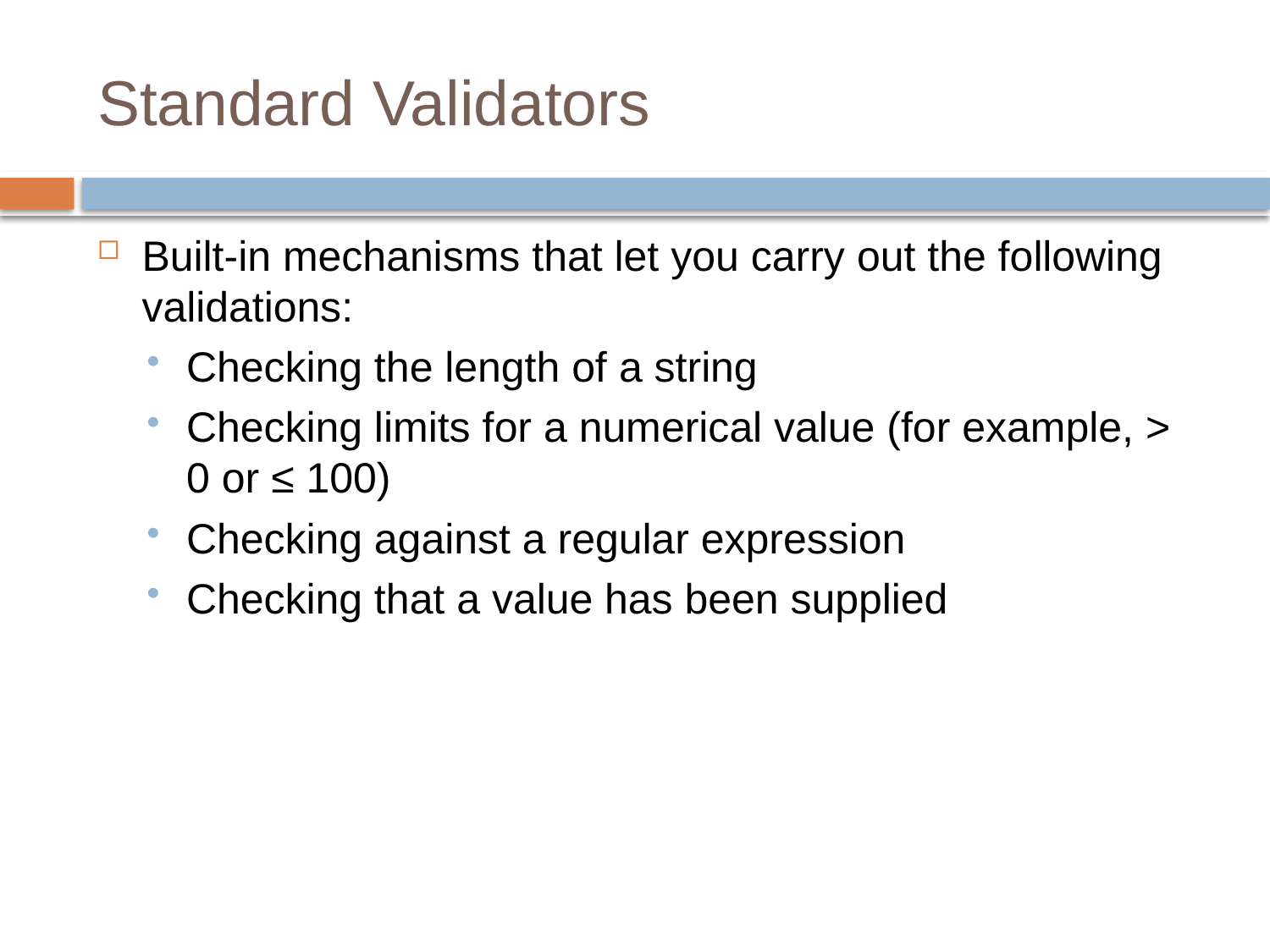

# Standard Validators
Built-in mechanisms that let you carry out the following validations:
Checking the length of a string
Checking limits for a numerical value (for example, > 0 or ≤ 100)
Checking against a regular expression
Checking that a value has been supplied